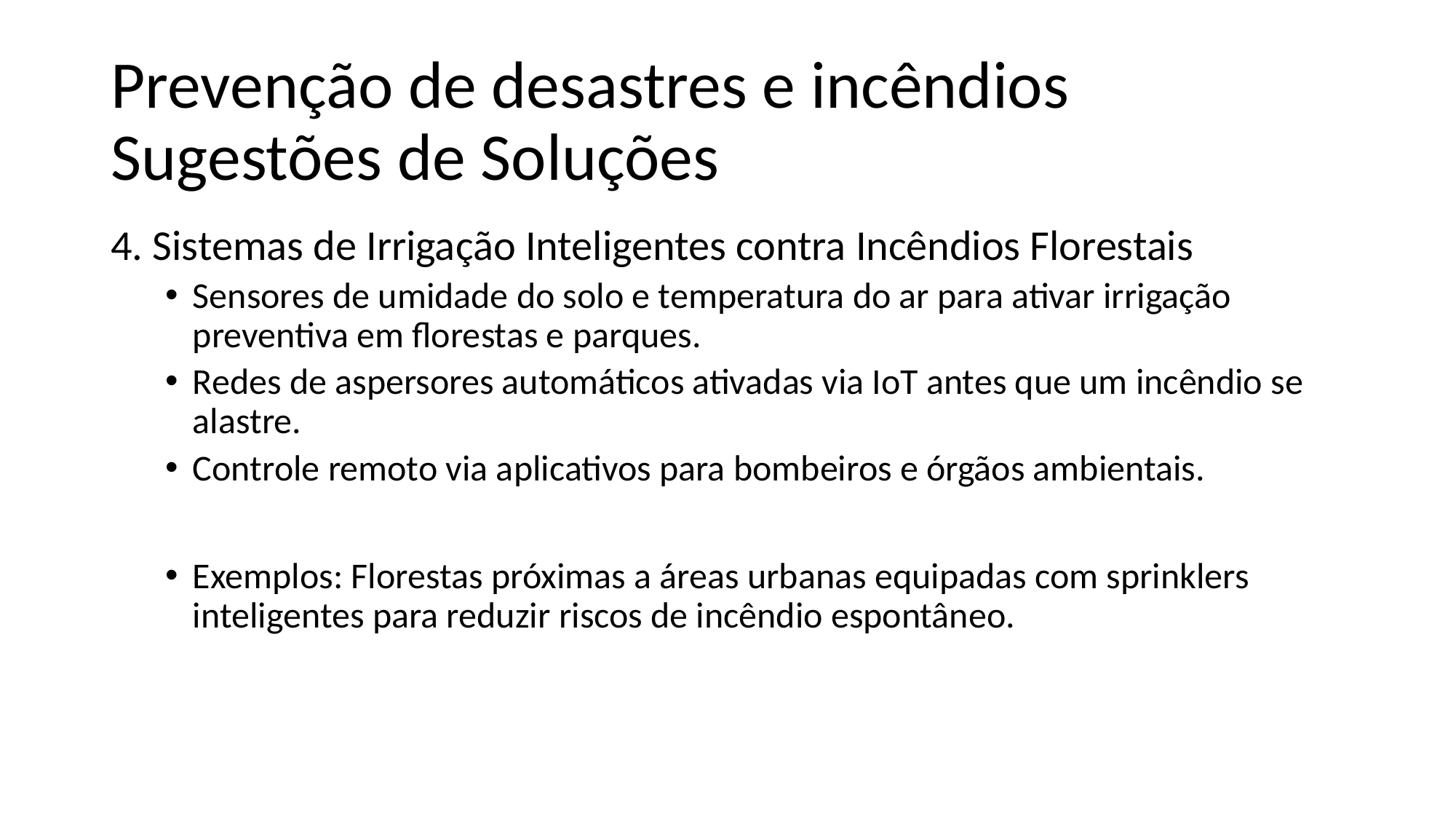

# Prevenção de desastres e incêndios Sugestões de Soluções
4. Sistemas de Irrigação Inteligentes contra Incêndios Florestais
Sensores de umidade do solo e temperatura do ar para ativar irrigação preventiva em florestas e parques.
Redes de aspersores automáticos ativadas via IoT antes que um incêndio se alastre.
Controle remoto via aplicativos para bombeiros e órgãos ambientais.

Exemplos: Florestas próximas a áreas urbanas equipadas com sprinklers inteligentes para reduzir riscos de incêndio espontâneo.